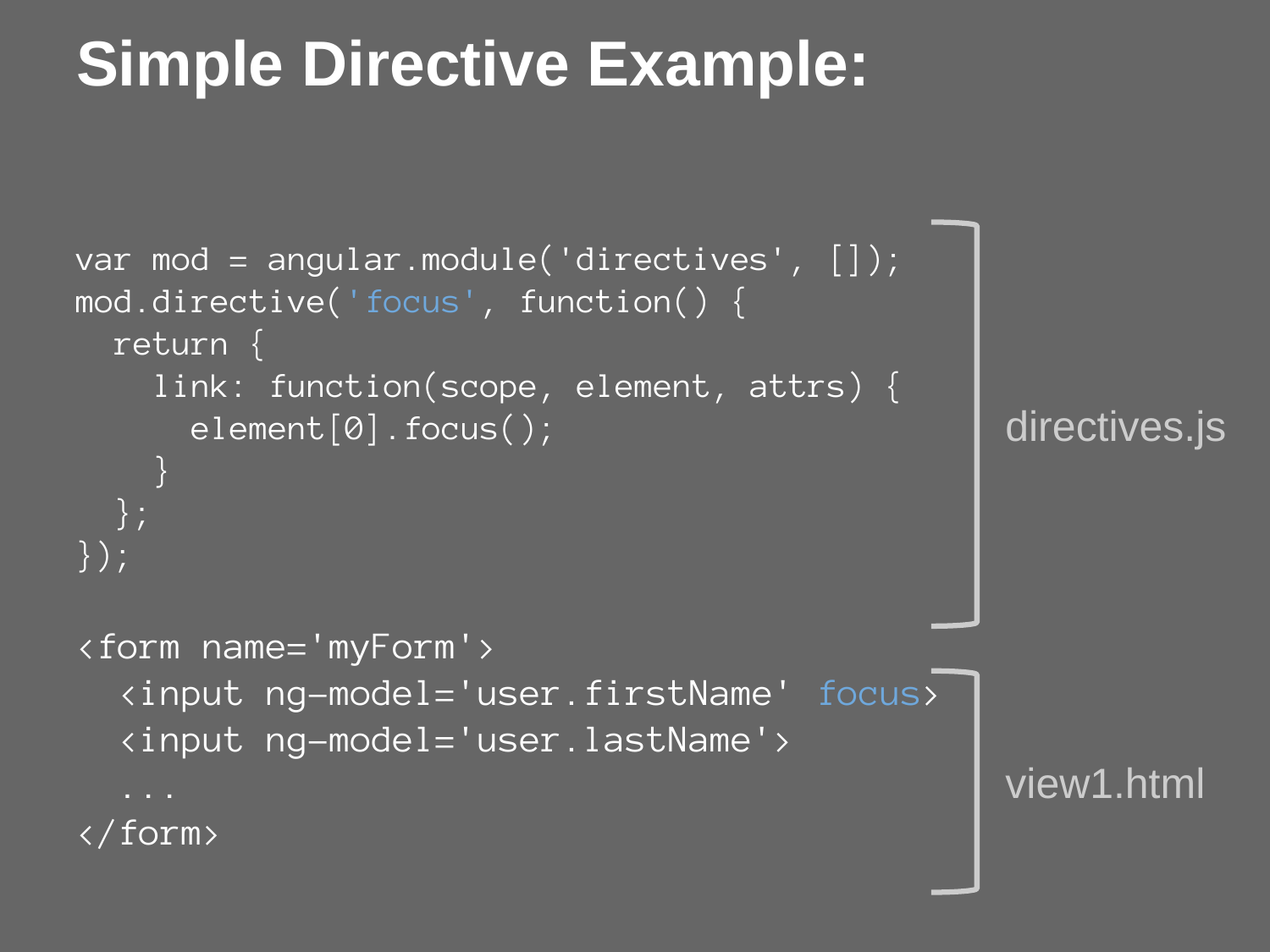

# Simple Directive Example:
var mod = angular.module('directives', []);
mod.directive('focus', function() {
  return {
    link: function(scope, element, attrs) {
      element[0].focus();
    }
  };
});

<form name='myForm'>
  <input ng-model='user.firstName' focus>
  <input ng-model='user.lastName'>
  ...
</form>

directives.js

view1.html